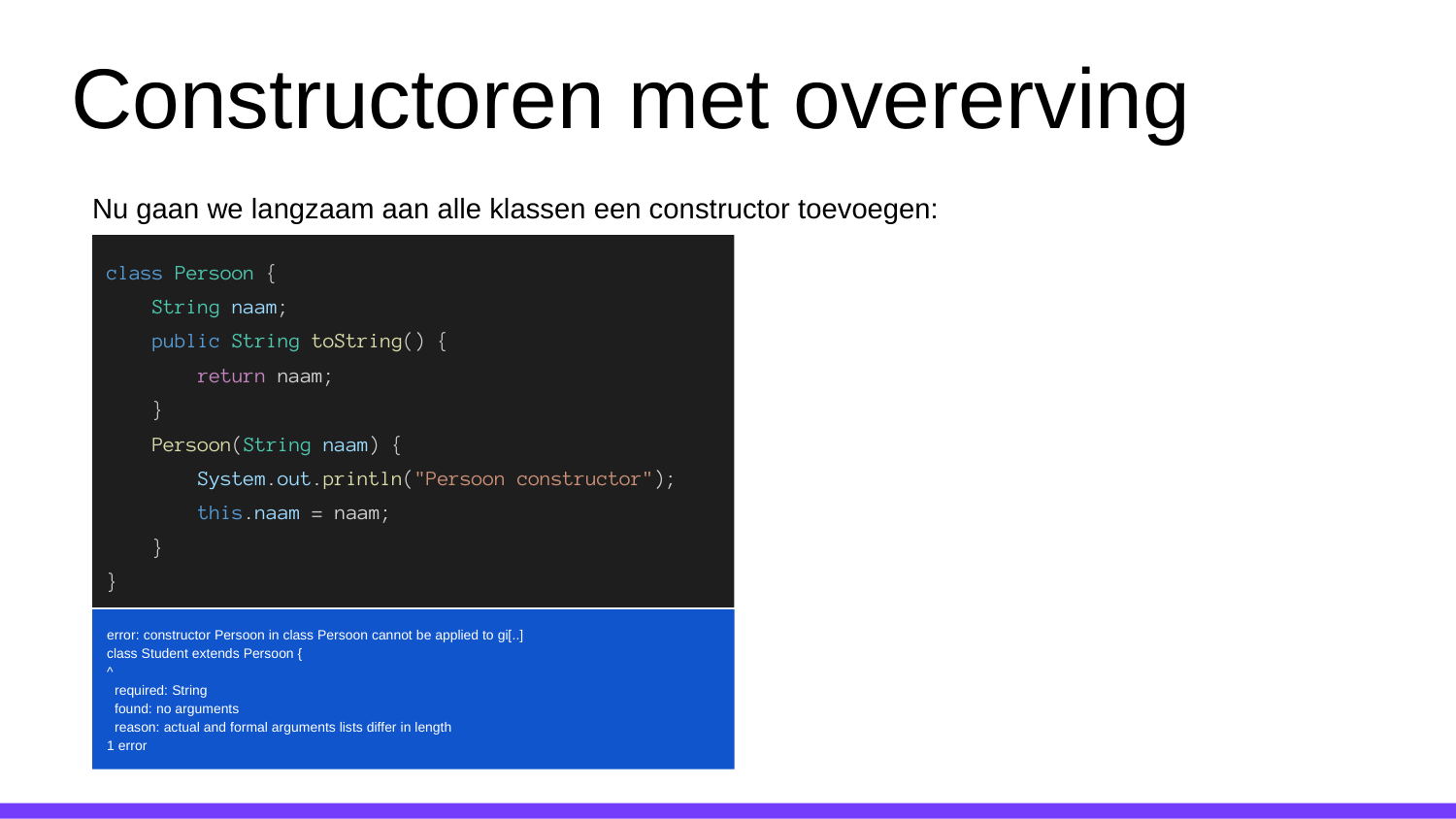

# Constructoren met overerving
Nu gaan we langzaam aan alle klassen een constructor toevoegen:
class Persoon {
    String naam;
    public String toString() {
        return naam;
    }
    Persoon(String naam) {
        System.out.println("Persoon constructor");
        this.naam = naam;
    }
}
error: constructor Persoon in class Persoon cannot be applied to gi[..]
class Student extends Persoon {
^
  required: String
  found: no arguments
  reason: actual and formal arguments lists differ in length
1 error